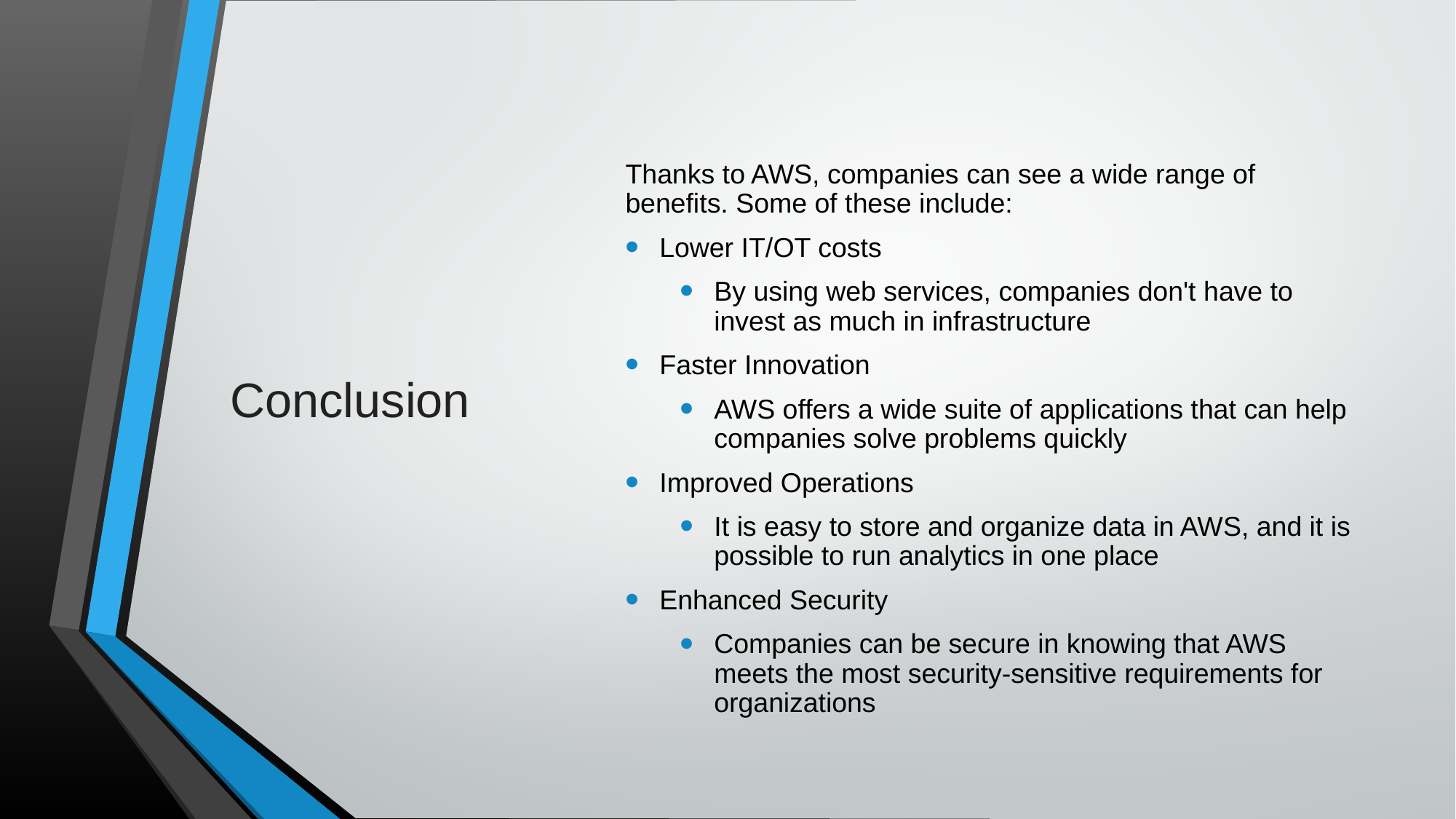

# Conclusion
Thanks to AWS, companies can see a wide range of benefits. Some of these include:
Lower IT/OT costs
By using web services, companies don't have to invest as much in infrastructure
Faster Innovation
AWS offers a wide suite of applications that can help companies solve problems quickly
Improved Operations
It is easy to store and organize data in AWS, and it is possible to run analytics in one place
Enhanced Security
Companies can be secure in knowing that AWS meets the most security-sensitive requirements for organizations